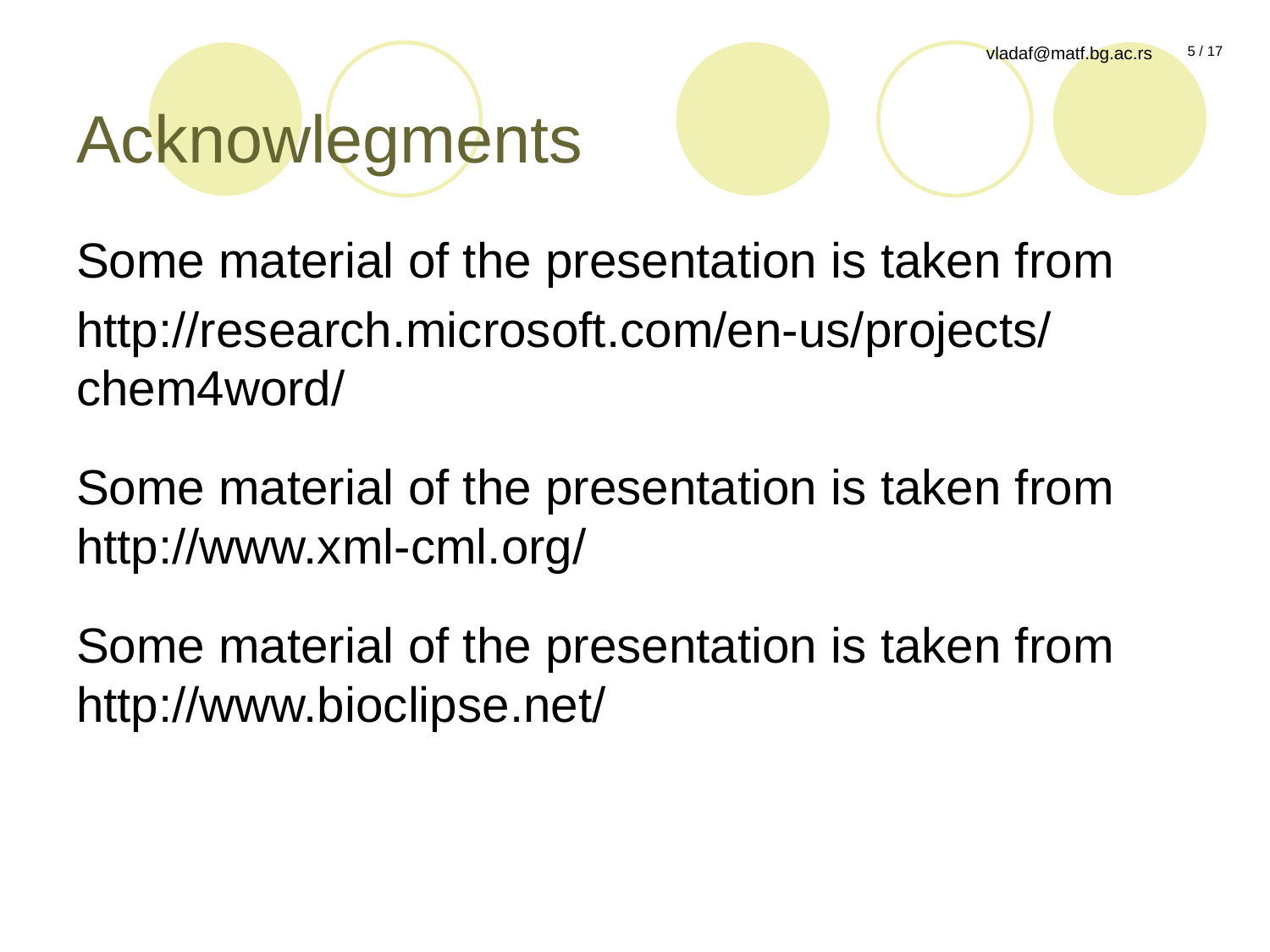

# Acknowlegments
Some material of the presentation is taken from
http://research.microsoft.com/en-us/projects/chem4word/

Some material of the presentation is taken from http://www.xml-cml.org/

Some material of the presentation is taken from http://www.bioclipse.net/